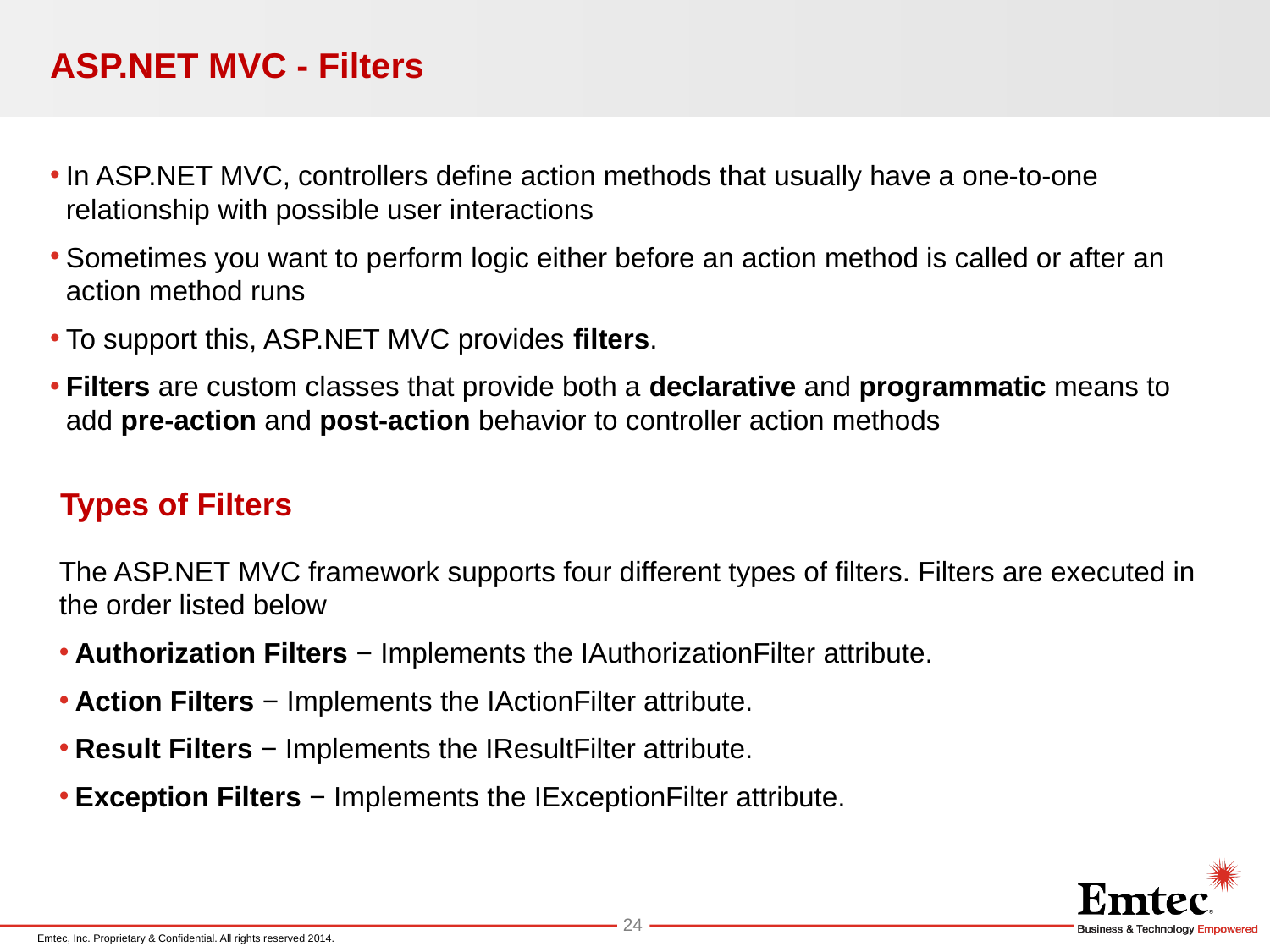

# ASP.NET MVC - Filters
In ASP.NET MVC, controllers define action methods that usually have a one-to-one relationship with possible user interactions
Sometimes you want to perform logic either before an action method is called or after an action method runs
To support this, ASP.NET MVC provides filters.
Filters are custom classes that provide both a declarative and programmatic means to add pre-action and post-action behavior to controller action methods
Types of Filters
The ASP.NET MVC framework supports four different types of filters. Filters are executed in the order listed below
Authorization Filters − Implements the IAuthorizationFilter attribute.
Action Filters − Implements the IActionFilter attribute.
Result Filters − Implements the IResultFilter attribute.
Exception Filters − Implements the IExceptionFilter attribute.

24
Emtec, Inc. Proprietary & Confidential. All rights reserved 2014.